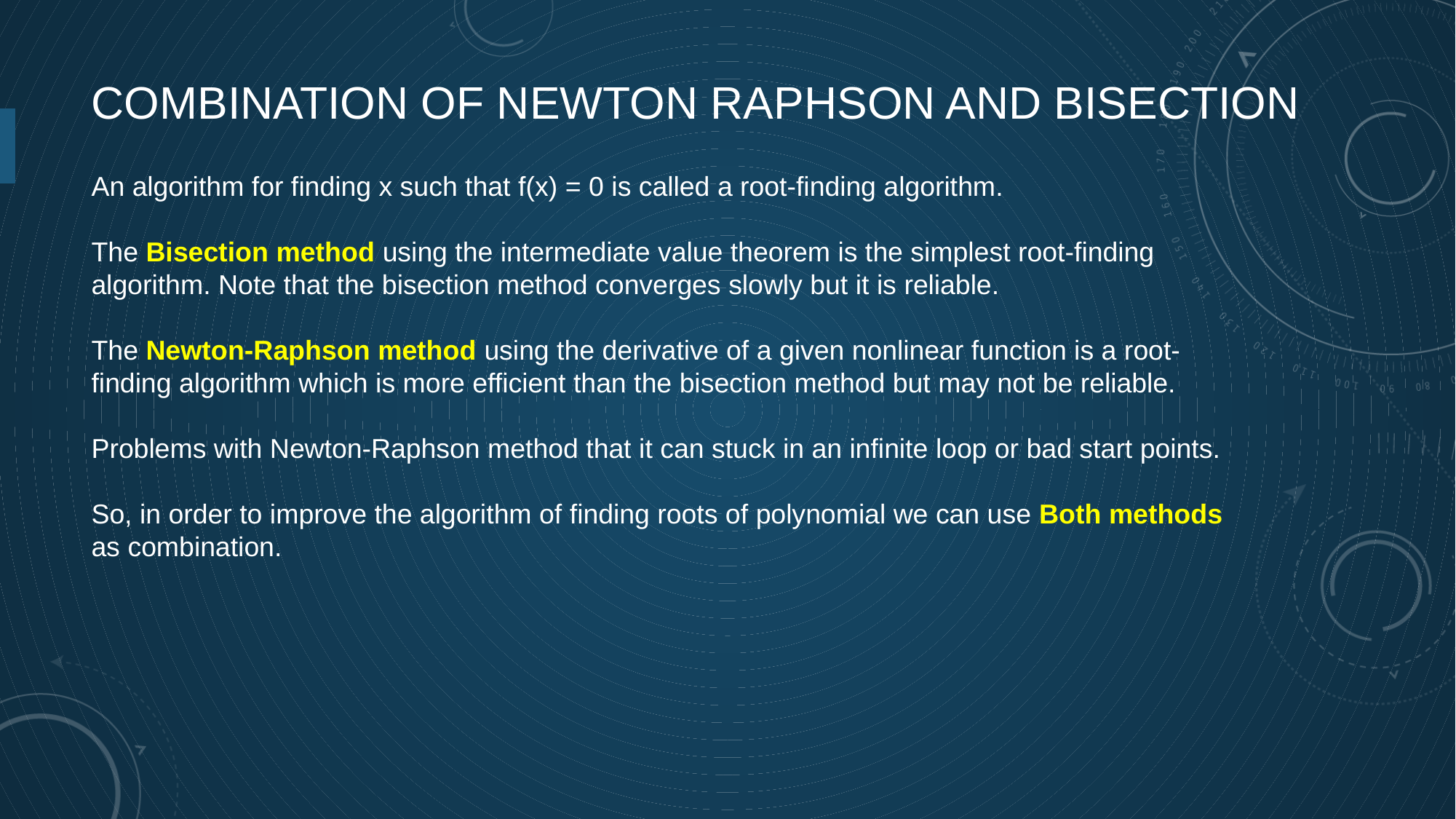

# Combination of Newton Raphson and Bisection
An algorithm for finding x such that f(x) = 0 is called a root-finding algorithm.

The Bisection method using the intermediate value theorem is the simplest root-finding algorithm. Note that the bisection method converges slowly but it is reliable.

The Newton-Raphson method using the derivative of a given nonlinear function is a root-finding algorithm which is more efficient than the bisection method but may not be reliable.

Problems with Newton-Raphson method that it can stuck in an infinite loop or bad start points.

So, in order to improve the algorithm of finding roots of polynomial we can use Both methods as combination.